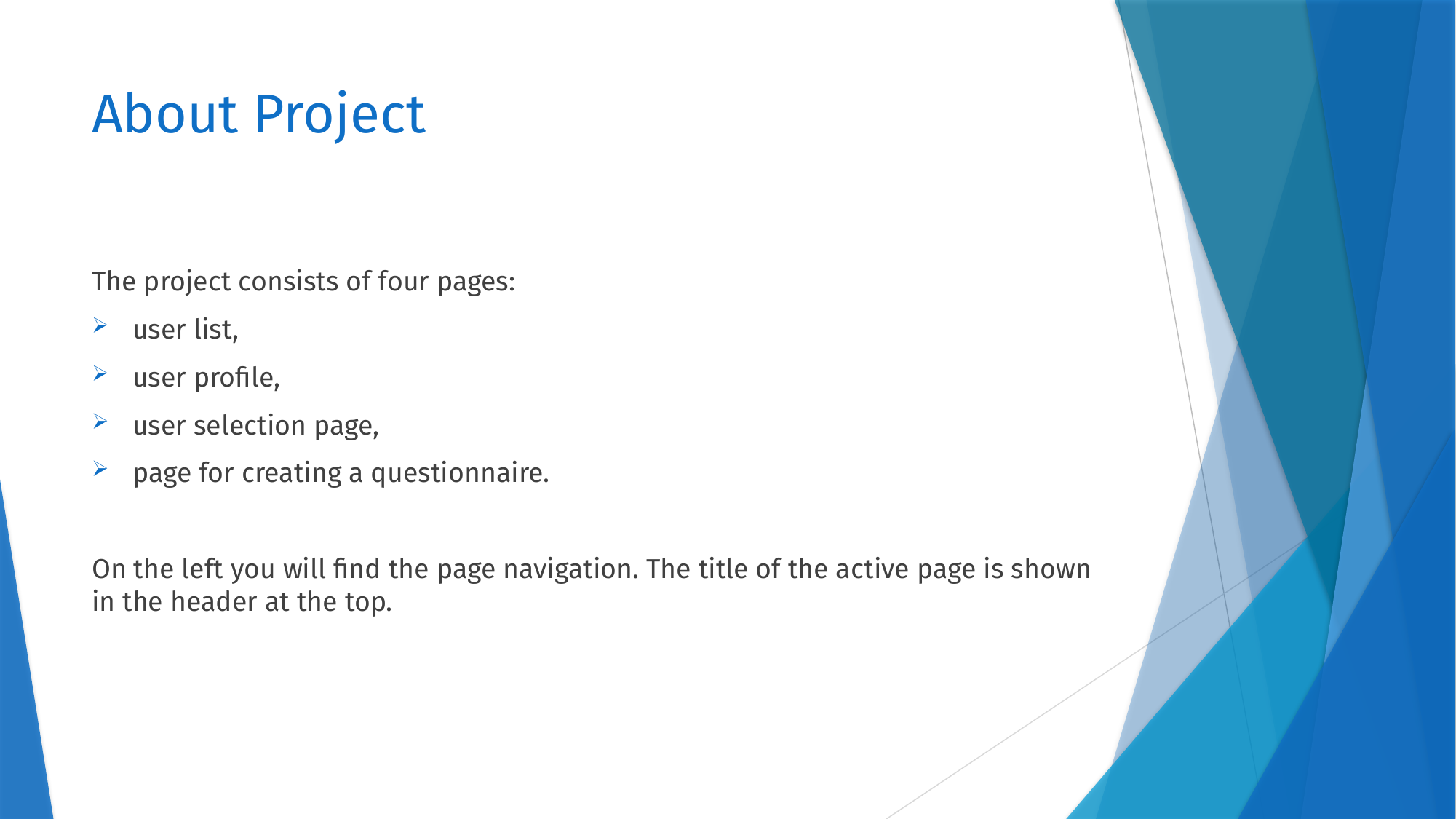

# About Project
The project consists of four pages:
user list,
user profile,
user selection page,
page for creating a questionnaire.

On the left you will find the page navigation. The title of the active page is shown in the header at the top.